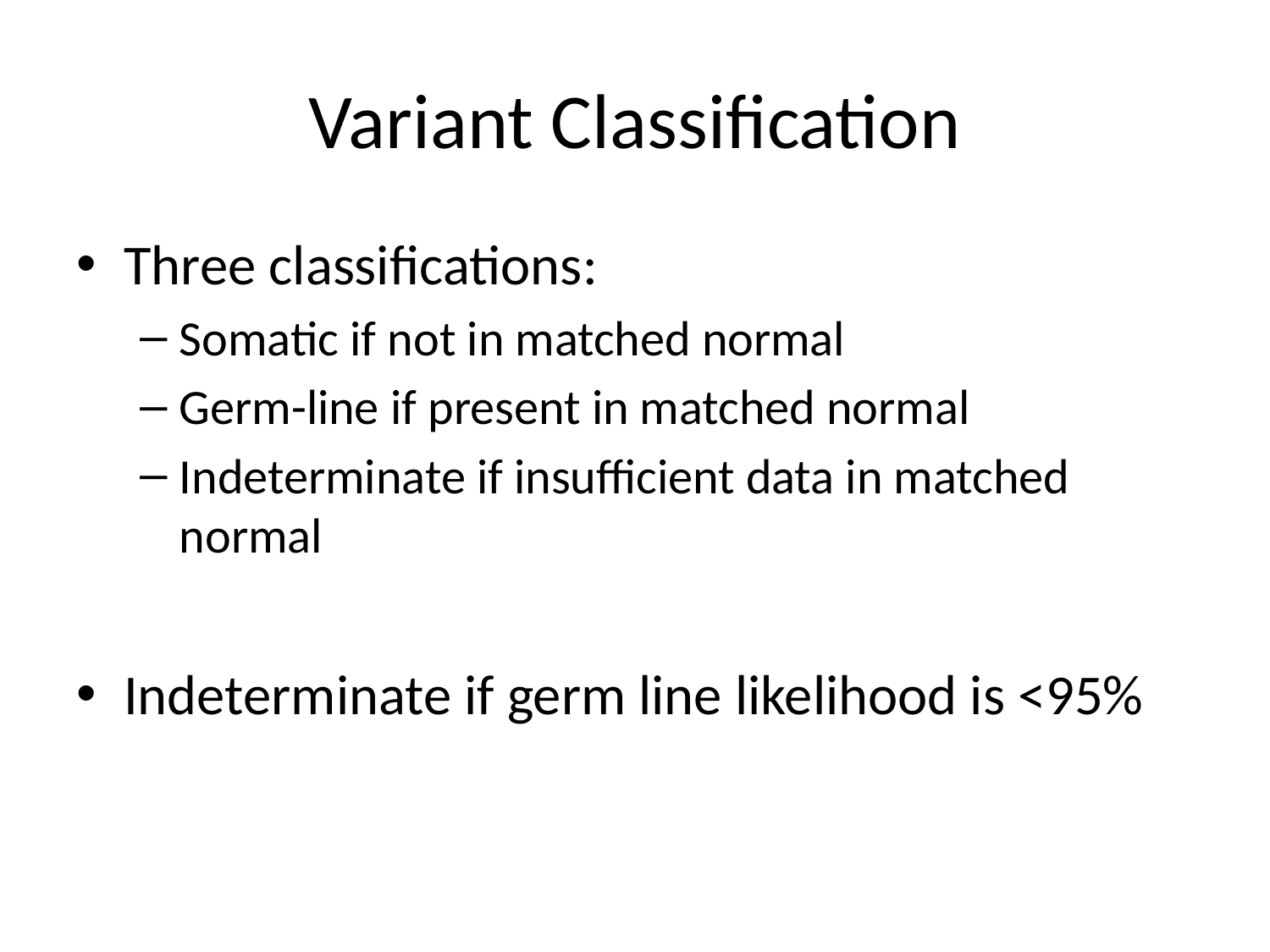

# Variant Classification
Three classifications:
Somatic if not in matched normal
Germ-line if present in matched normal
Indeterminate if insufficient data in matched normal

Indeterminate if germ line likelihood is <95%